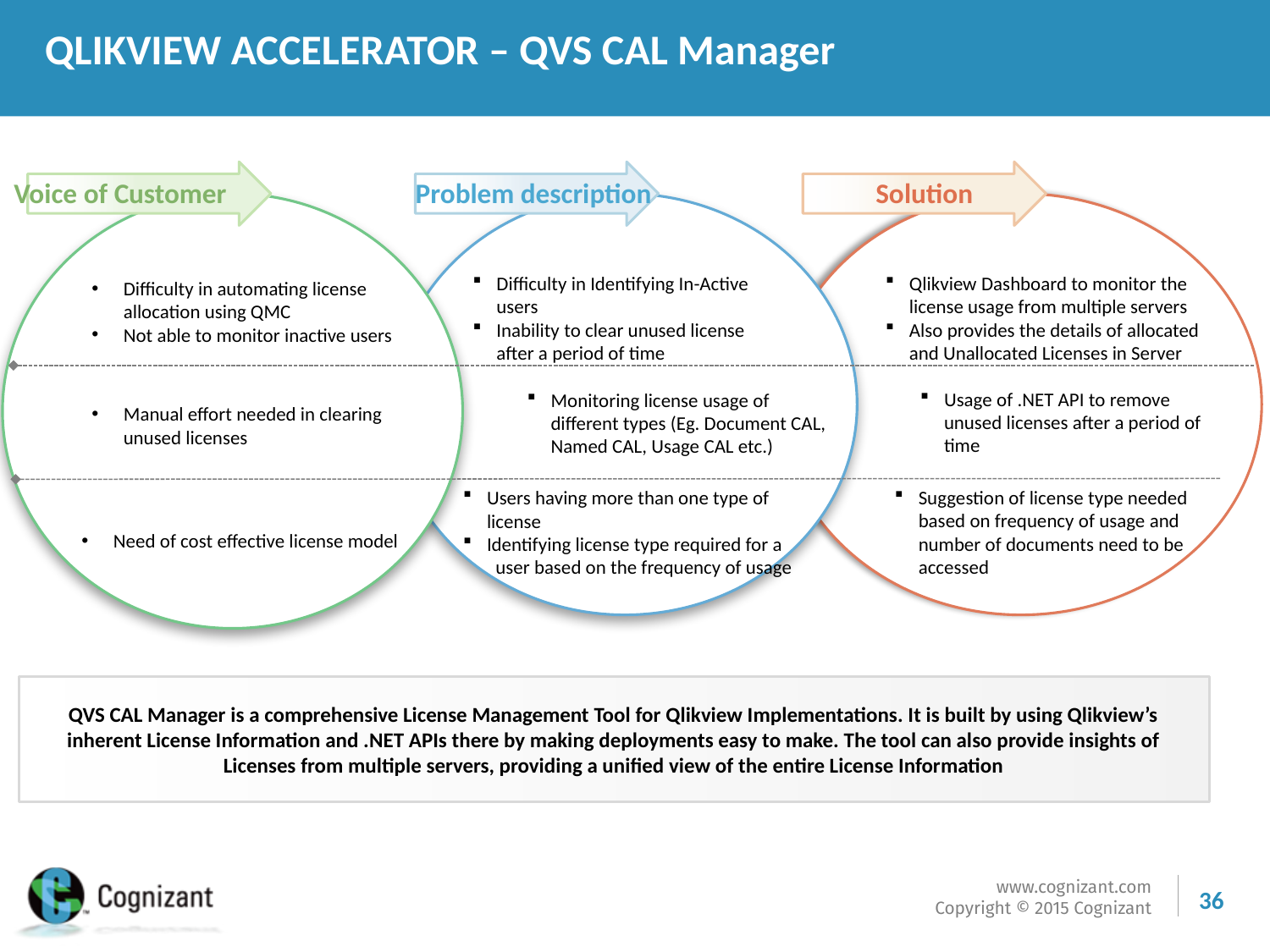

QLIKVIEW ACCELERATOR – QVS CAL Manager

Voice of Customer

Problem description

Solution

Difficulty in Identifying In-Active users
Inability to clear unused license after a period of time
Qlikview Dashboard to monitor the license usage from multiple servers
Also provides the details of allocated and Unallocated Licenses in Server

Difficulty in automating license allocation using QMC
Not able to monitor inactive users

Usage of .NET API to remove unused licenses after a period of time
Monitoring license usage of different types (Eg. Document CAL, Named CAL, Usage CAL etc.)
Manual effort needed in clearing unused licenses
Suggestion of license type needed based on frequency of usage and number of documents need to be accessed
Users having more than one type of license
Identifying license type required for a     user based on the frequency of usage
Need of cost effective license model

QVS CAL Manager is a comprehensive License Management Tool for Qlikview Implementations. It is built by using Qlikview’s inherent License Information and .NET APIs there by making deployments easy to make. The tool can also provide insights of Licenses from multiple servers, providing a unified view of the entire License Information